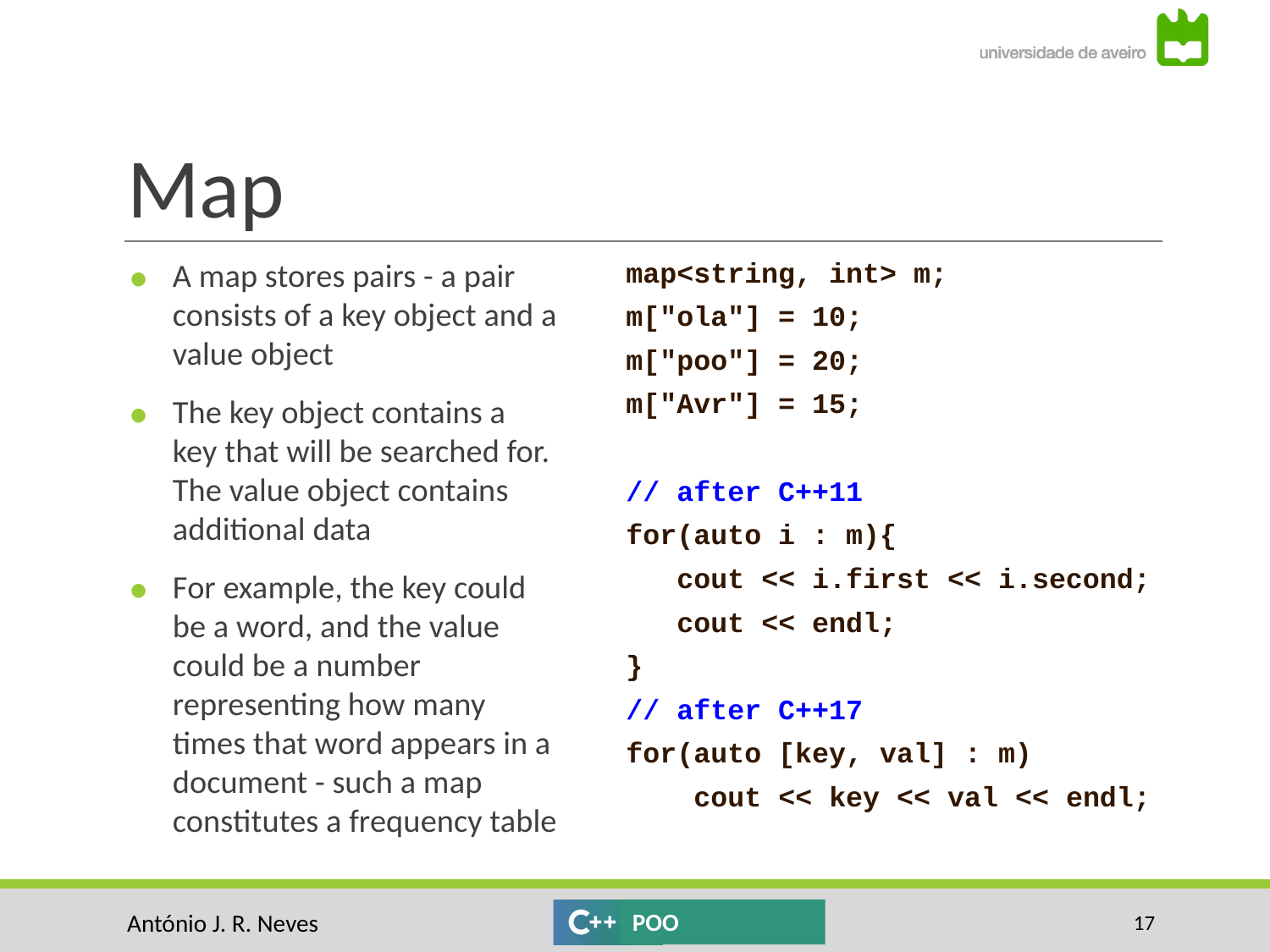

# Map
A map stores pairs - a pair consists of a key object and a value object
The key object contains a key that will be searched for. The value object contains additional data
For example, the key could be a word, and the value could be a number representing how many times that word appears in a document - such a map constitutes a frequency table
map<string, int> m;
m["ola"] = 10;
m["poo"] = 20;
m["Avr"] = 15;

// after C++11
for(auto i : m){
   cout << i.first << i.second;
   cout << endl;
}
// after C++17
for(auto [key, val] : m)
    cout << key << val << endl;
17